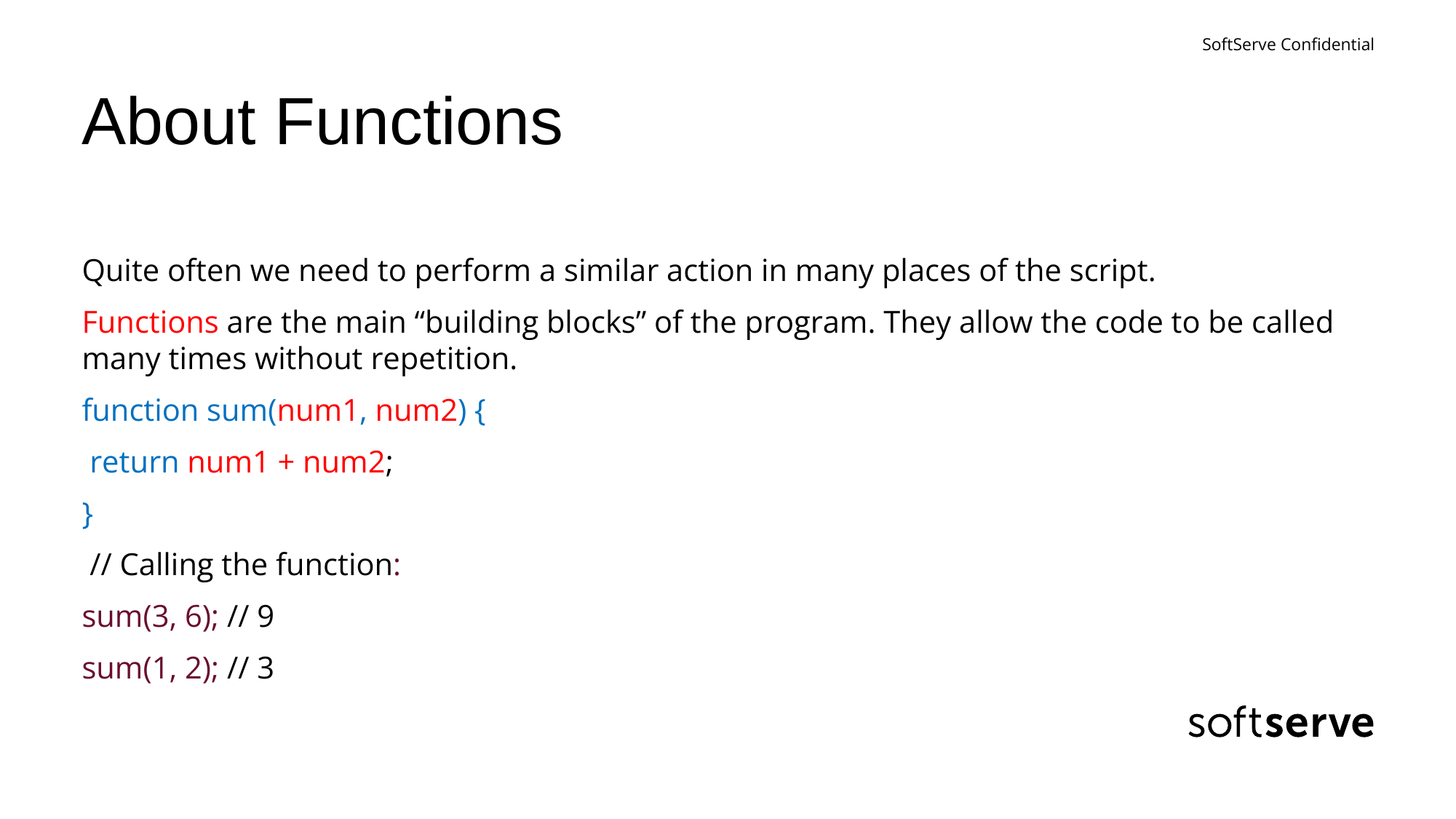

# About Functions
Quite often we need to perform a similar action in many places of the script.
Functions are the main “building blocks” of the program. They allow the code to be called many times without repetition.
function sum(num1, num2) {
 return num1 + num2;
}
 // Calling the function:
sum(3, 6); // 9
sum(1, 2); // 3